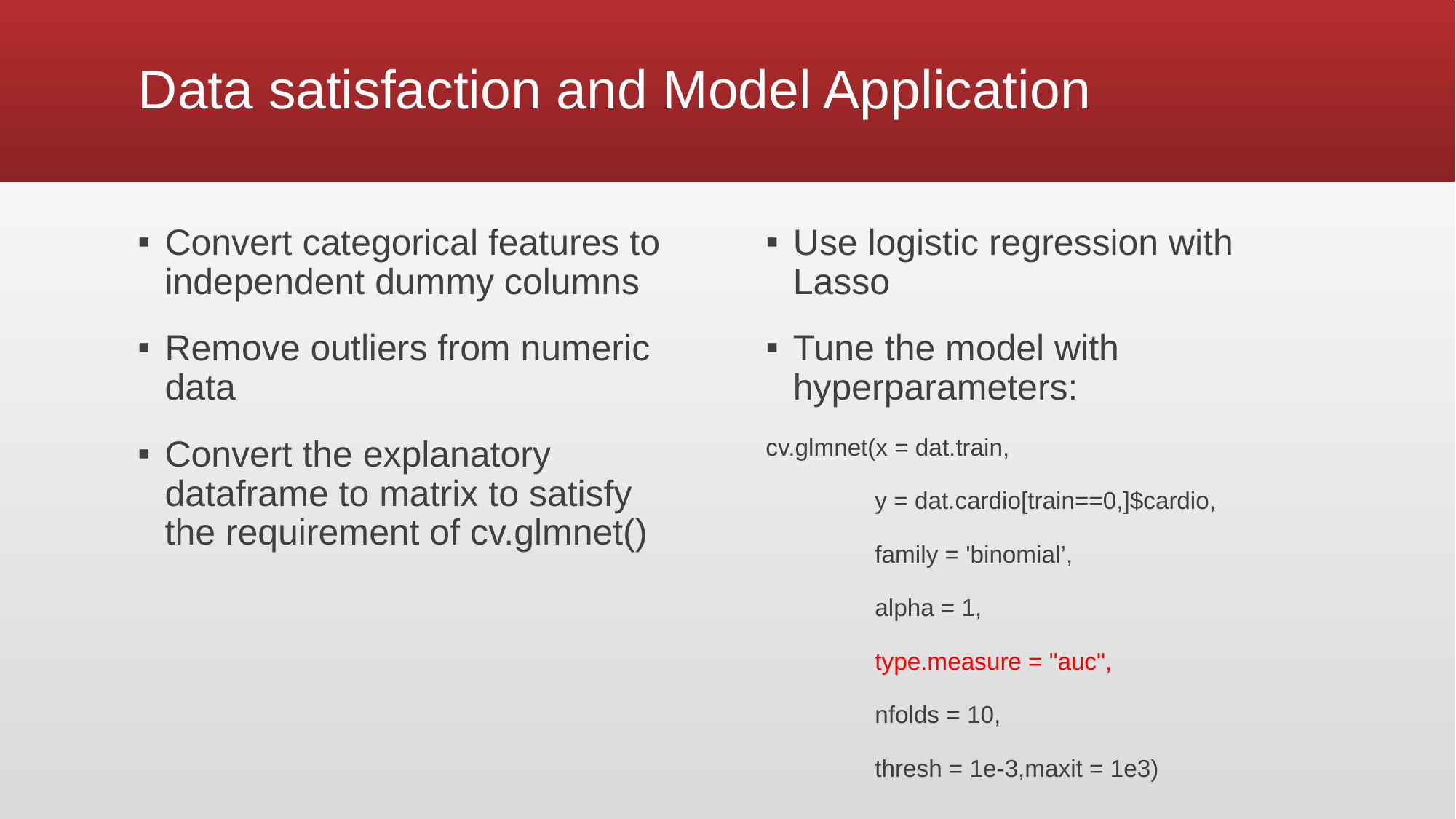

# Data satisfaction and Model Application
Convert categorical features to independent dummy columns
Remove outliers from numeric data
Convert the explanatory dataframe to matrix to satisfy the requirement of cv.glmnet()
Use logistic regression with Lasso
Tune the model with hyperparameters:
cv.glmnet(x = dat.train,
	y = dat.cardio[train==0,]$cardio,
  	family = 'binomial’,
	alpha = 1,
	type.measure = "auc",
	nfolds = 10,
  	thresh = 1e-3,maxit = 1e3)